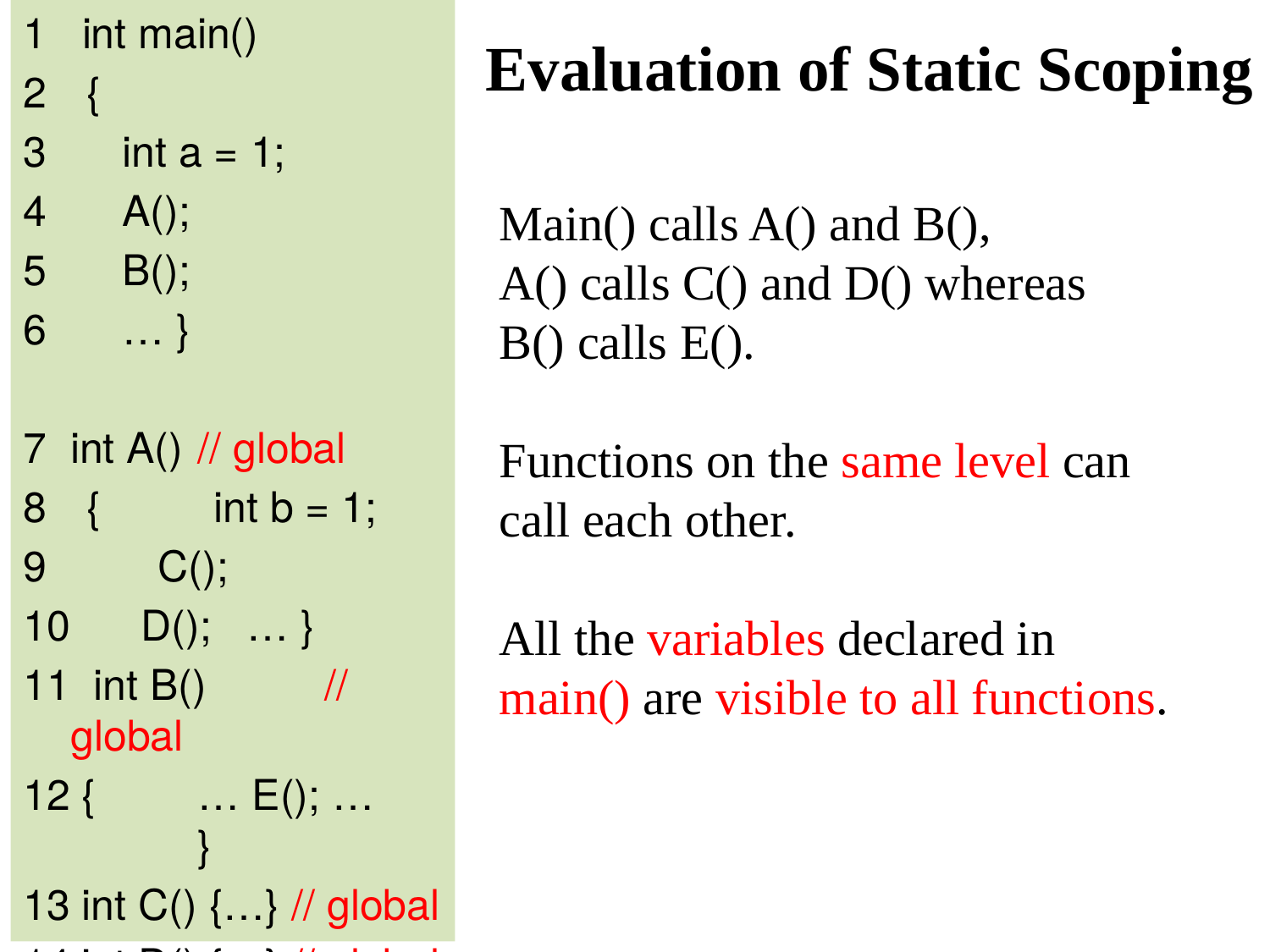

1   int main()
{
   int a = 1;
   A();
   B();
   … }

7  int A() 	// global
{	int b = 1;
      C();
10      D();   … }
11  int B() 	// global
12 {	… E(); …	}
13 int C() {…} // global
14 int D() {…} // global

Evaluation of Static Scoping
Main() calls A() and B(),
A() calls C() and D() whereas
B() calls E().

Functions on the same level can call each other.

All the variables declared in main() are visible to all functions.